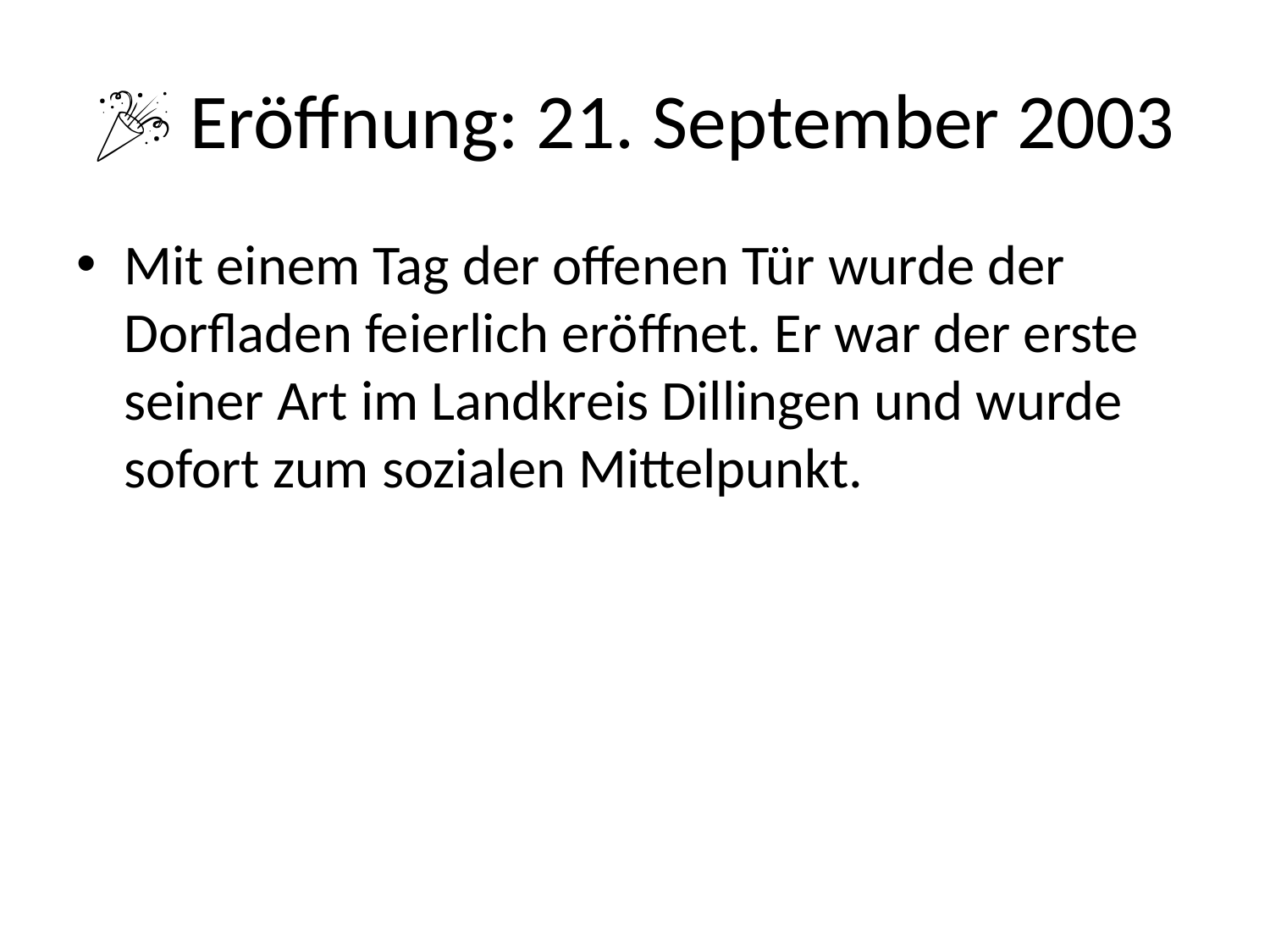

# 🎉 Eröffnung: 21. September 2003
Mit einem Tag der offenen Tür wurde der Dorfladen feierlich eröffnet. Er war der erste seiner Art im Landkreis Dillingen und wurde sofort zum sozialen Mittelpunkt.